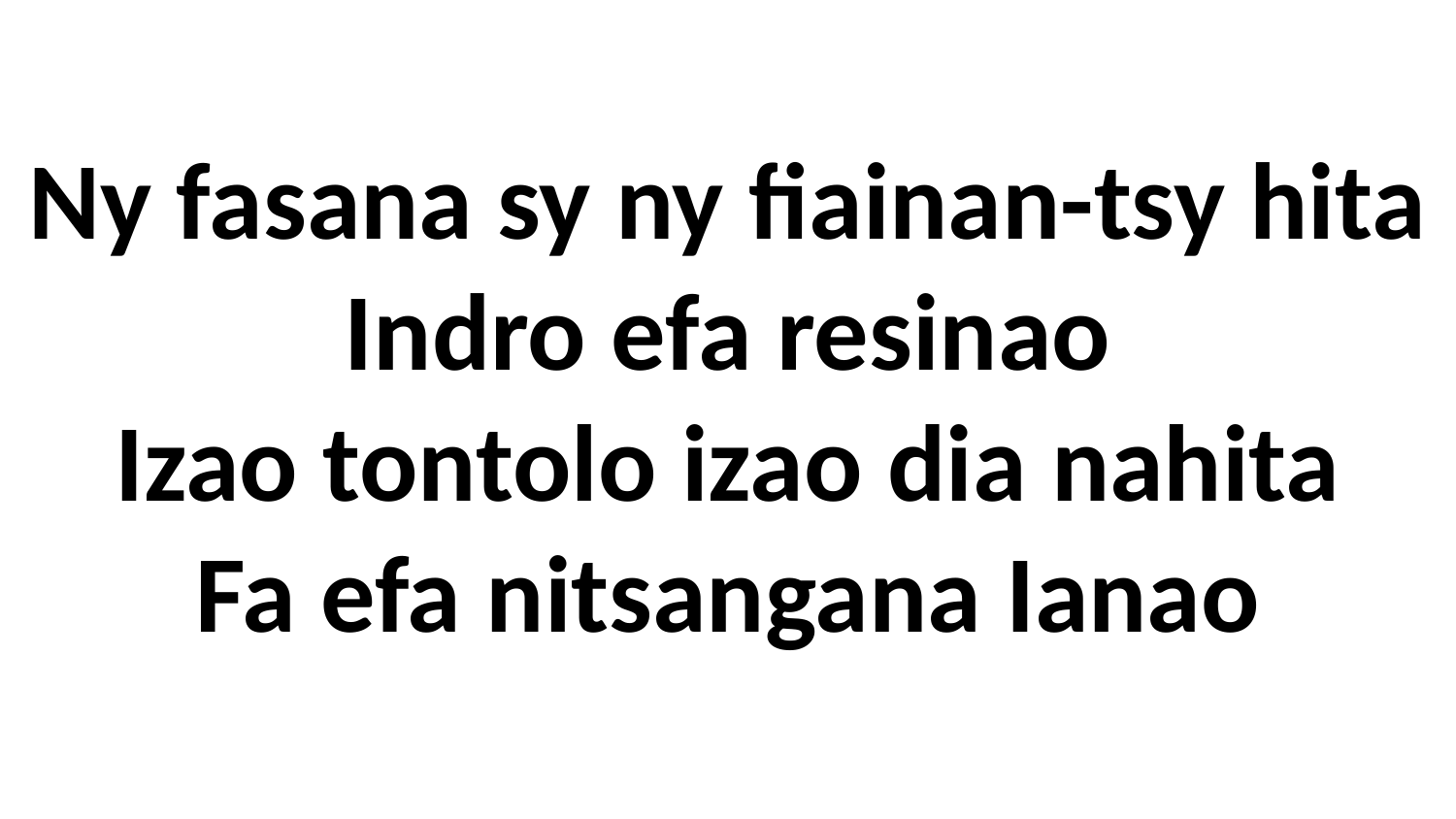

Ny fasana sy ny fiainan-tsy hita
Indro efa resinao
Izao tontolo izao dia nahita
Fa efa nitsangana Ianao